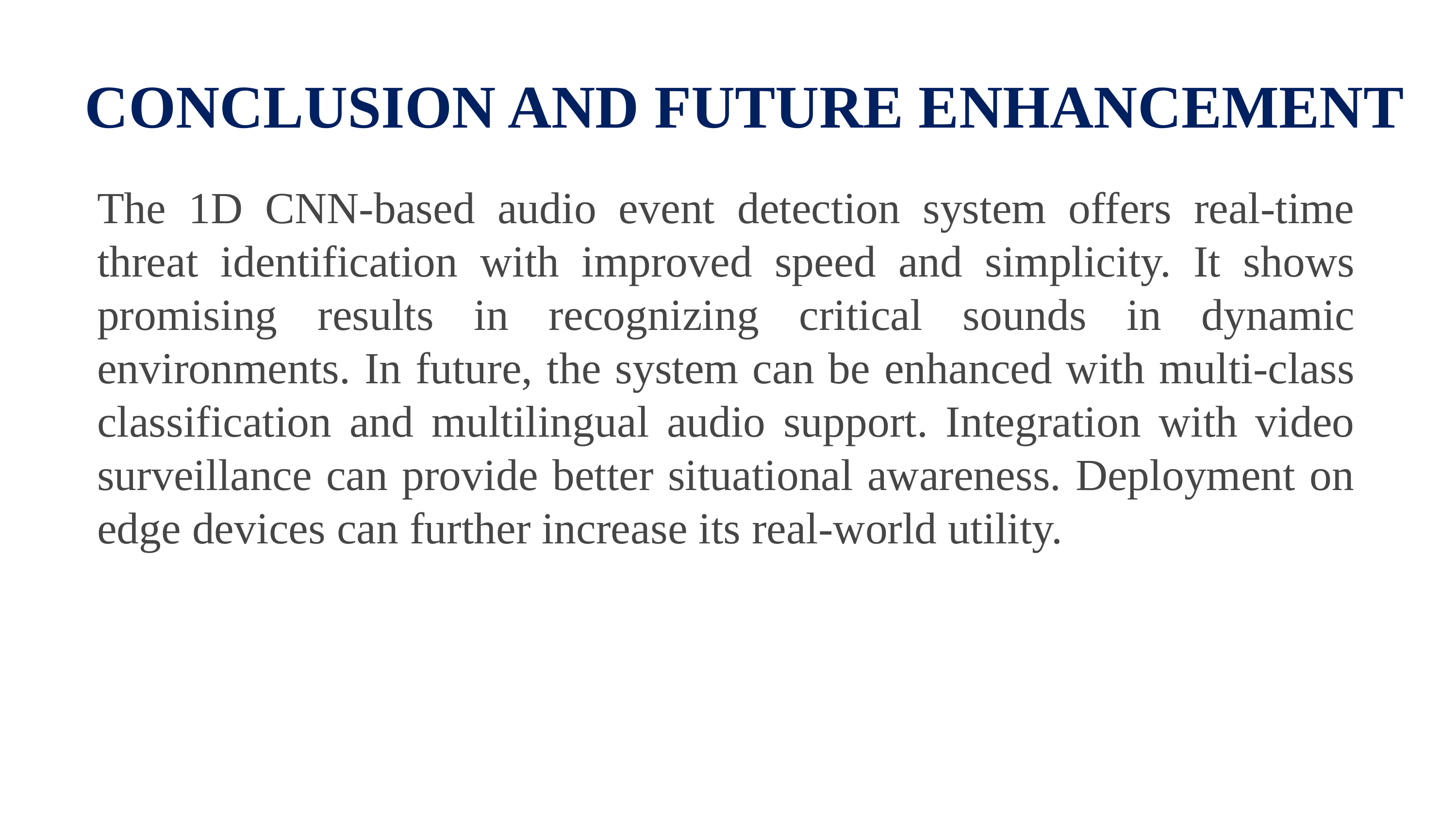

CONCLUSION AND FUTURE ENHANCEMENT
The 1D CNN-based audio event detection system offers real-time threat identification with improved speed and simplicity. It shows promising results in recognizing critical sounds in dynamic environments. In future, the system can be enhanced with multi-class classification and multilingual audio support. Integration with video surveillance can provide better situational awareness. Deployment on edge devices can further increase its real-world utility.